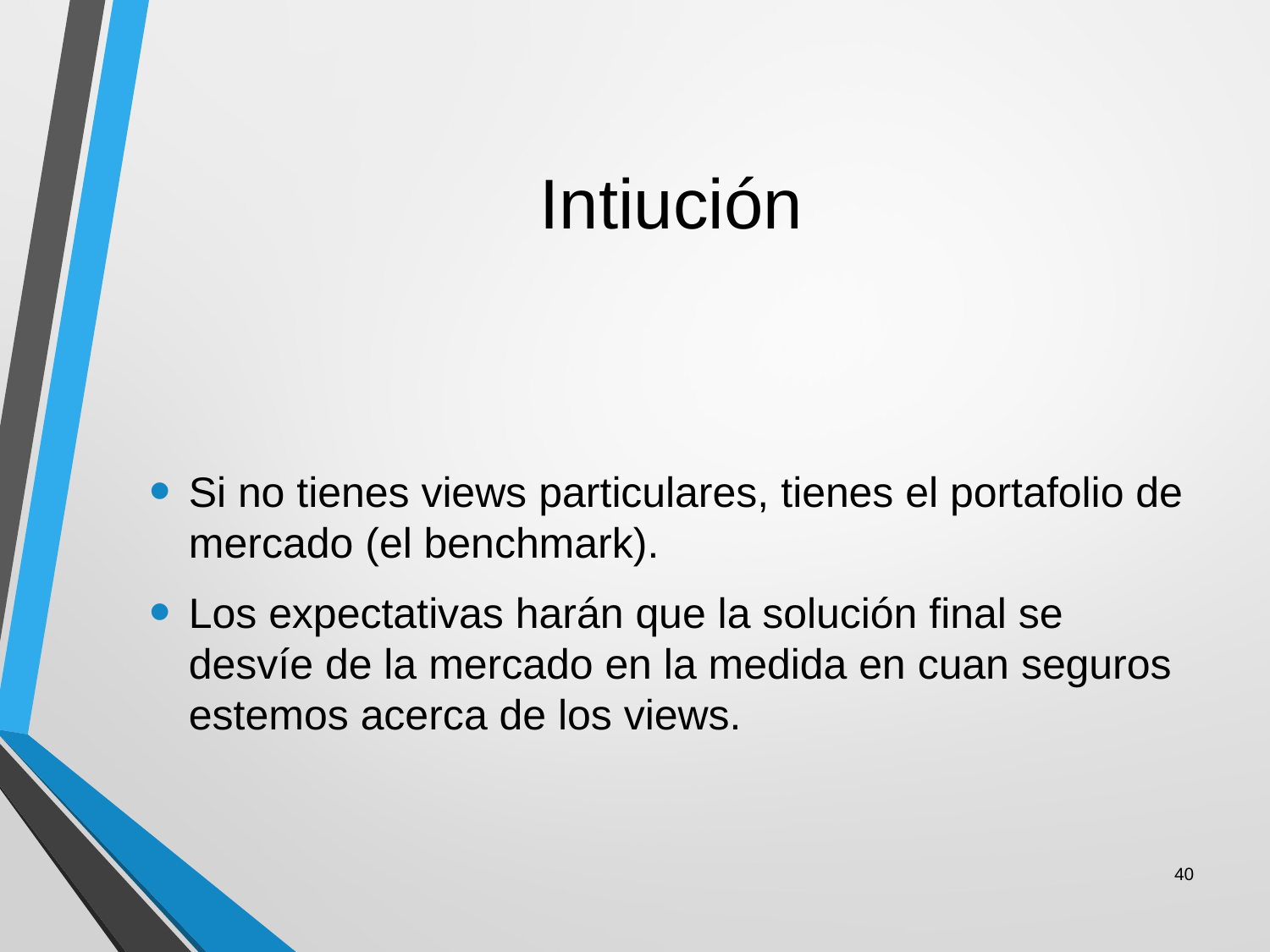

# Intiución
Si no tienes views particulares, tienes el portafolio de mercado (el benchmark).
Los expectativas harán que la solución final se desvíe de la mercado en la medida en cuan seguros estemos acerca de los views.
40